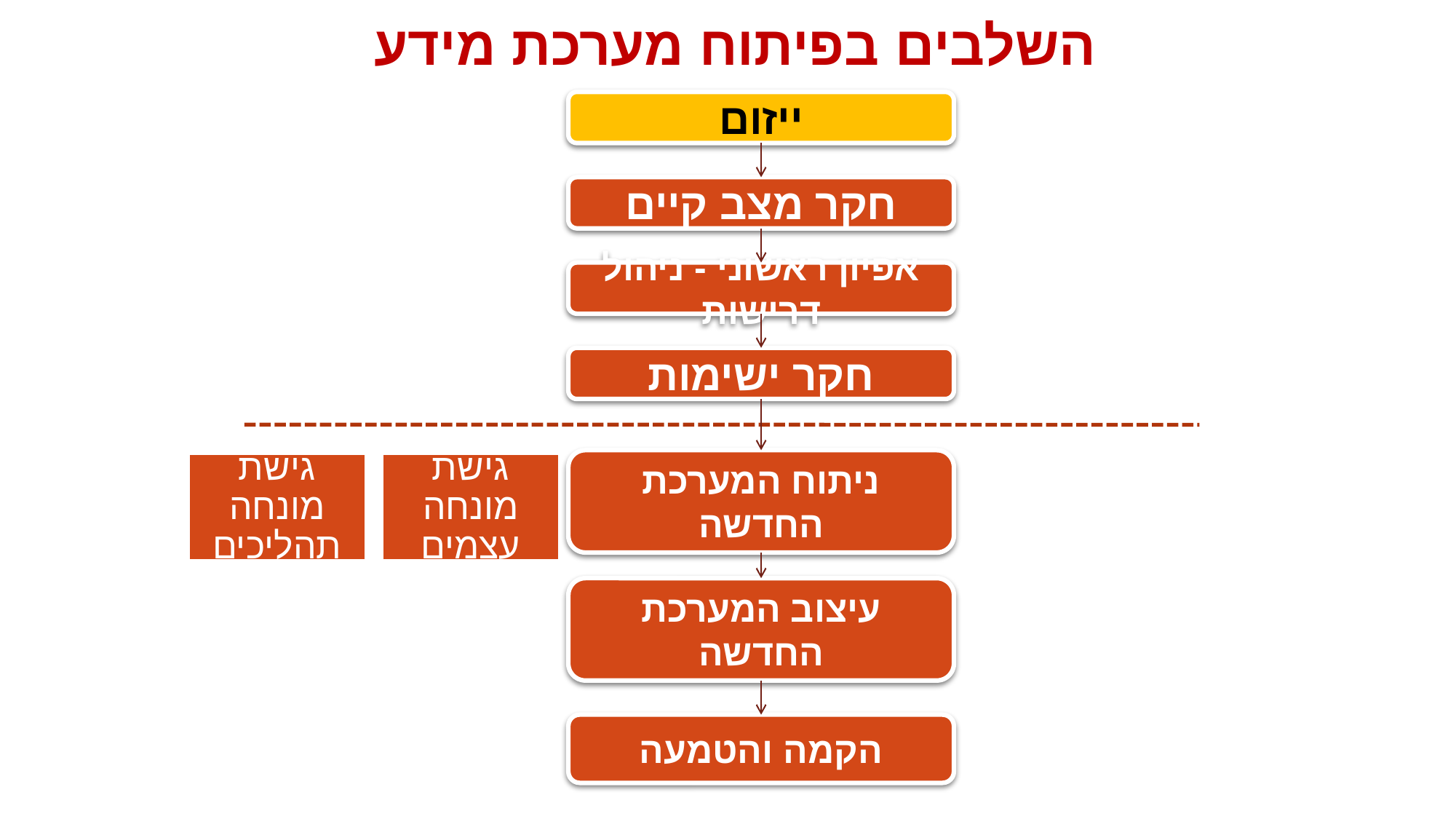

השלבים בפיתוח מערכת מידע
ייזום
חקר מצב קיים
אפיון ראשוני - ניהול דרישות
חקר ישימות
ניתוח המערכת החדשה
עיצוב המערכת החדשה
הקמה והטמעה
גישת מונחה תהליכים
גישת מונחה עצמים